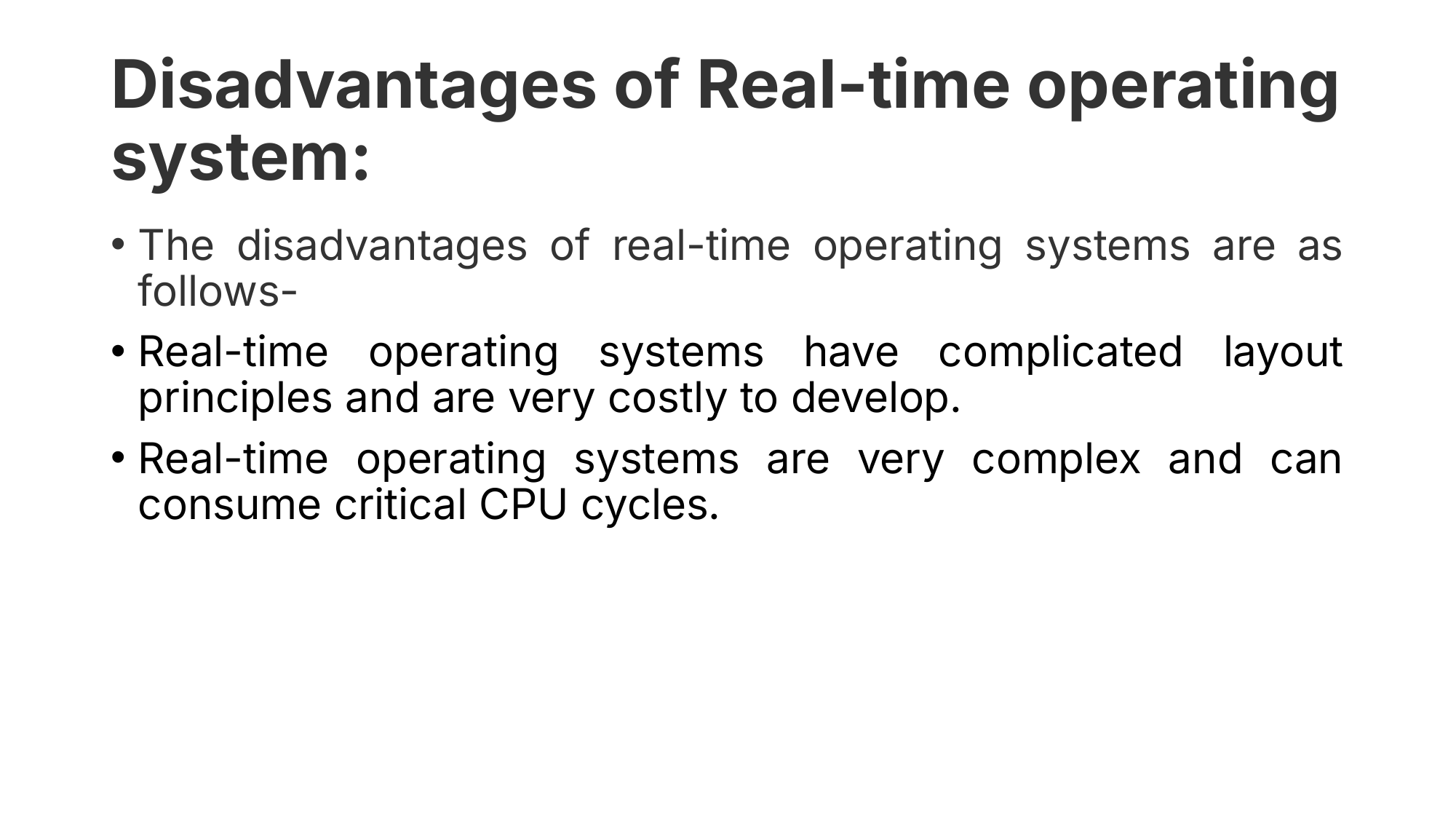

# Disadvantages of Real-time operating system:
The disadvantages of real-time operating systems are as follows-
Real-time operating systems have complicated layout principles and are very costly to develop.
Real-time operating systems are very complex and can consume critical CPU cycles.